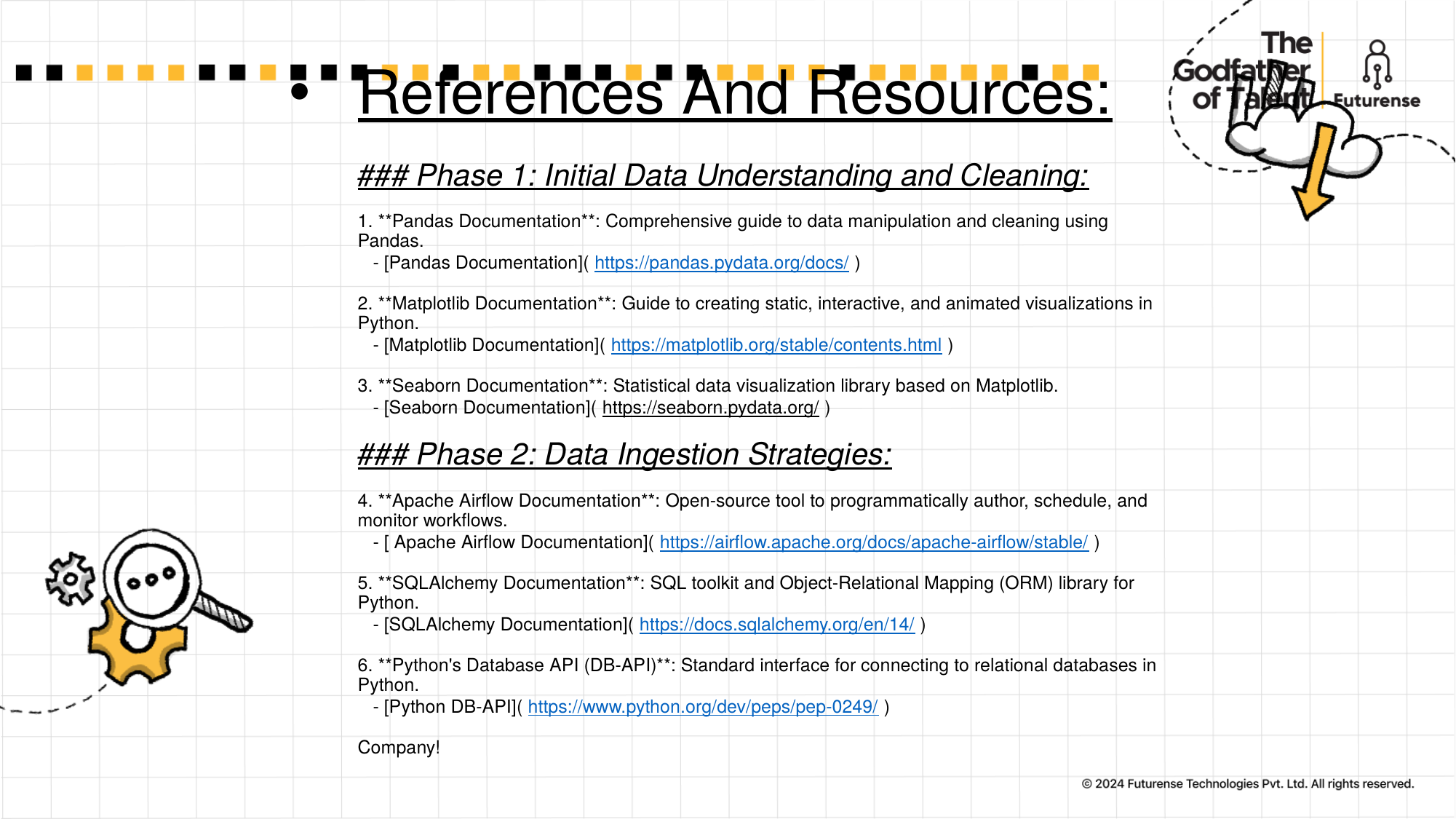

# References And Resources: ### Phase 1: Initial Data Understanding and Cleaning: 1. **Pandas Documentation**: Comprehensive guide to data manipulation and cleaning using Pandas. - [Pandas Documentation]( https://pandas.pydata.org/docs/ ) 2. **Matplotlib Documentation**: Guide to creating static, interactive, and animated visualizations in Python. - [Matplotlib Documentation]( https://matplotlib.org/stable/contents.html ) 3. **Seaborn Documentation**: Statistical data visualization library based on Matplotlib. - [Seaborn Documentation]( https://seaborn.pydata.org/ ) ### Phase 2: Data Ingestion Strategies: 4. **Apache Airflow Documentation**: Open-source tool to programmatically author, schedule, and monitor workflows. - [ Apache Airflow Documentation]( https://airflow.apache.org/docs/apache-airflow/stable/ ) 5. **SQLAlchemy Documentation**: SQL toolkit and Object-Relational Mapping (ORM) library for Python. - [SQLAlchemy Documentation]( https://docs.sqlalchemy.org/en/14/ ) 6. **Python's Database API (DB-API)**: Standard interface for connecting to relational databases in Python. - [Python DB-API]( https://www.python.org/dev/peps/pep-0249/ ) Company!